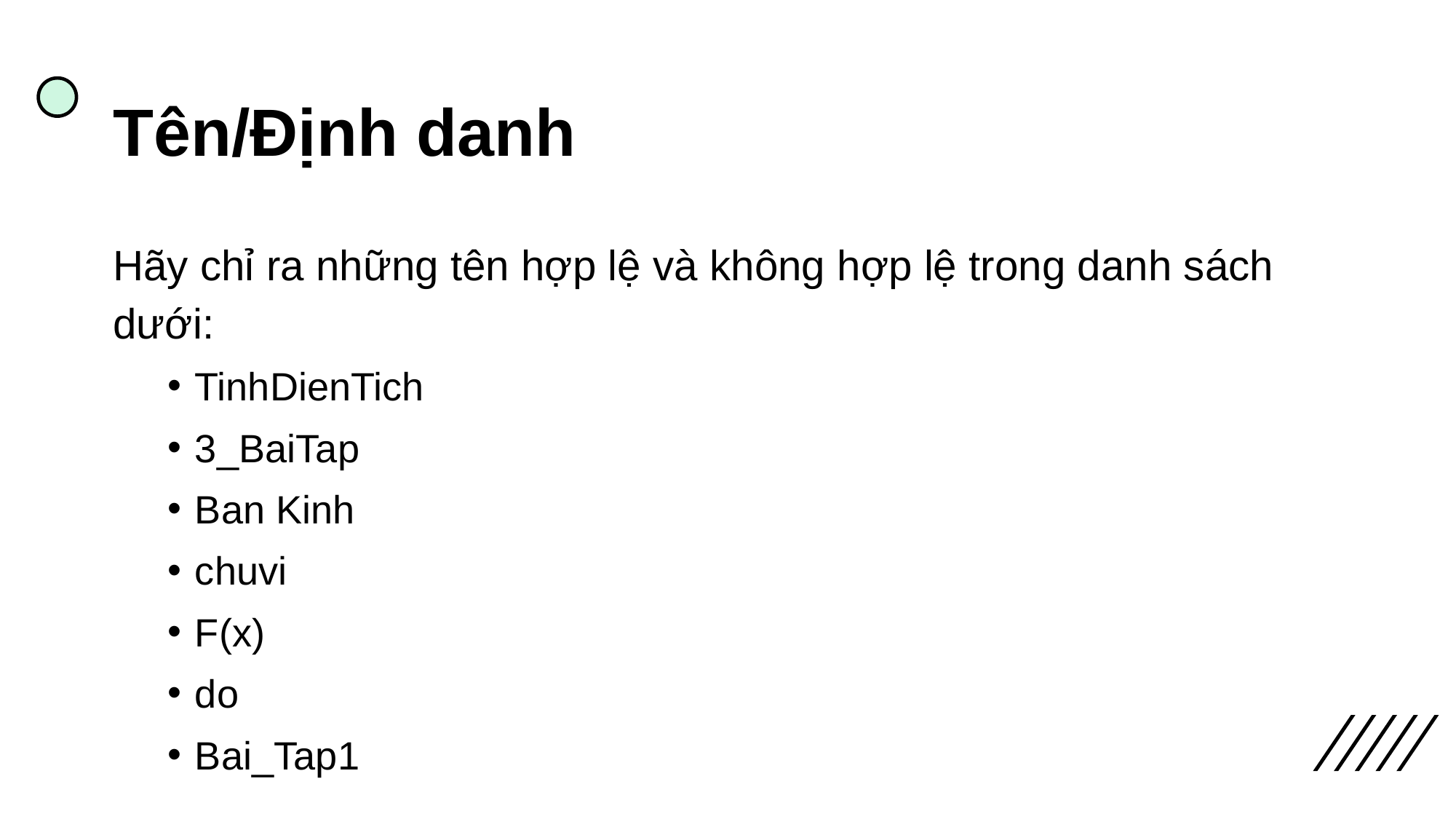

# Tên/Định danh
Hãy chỉ ra những tên hợp lệ và không hợp lệ trong danh sách dưới:
TinhDienTich
3_BaiTap
Ban Kinh
chuvi
F(x)
do
Bai_Tap1